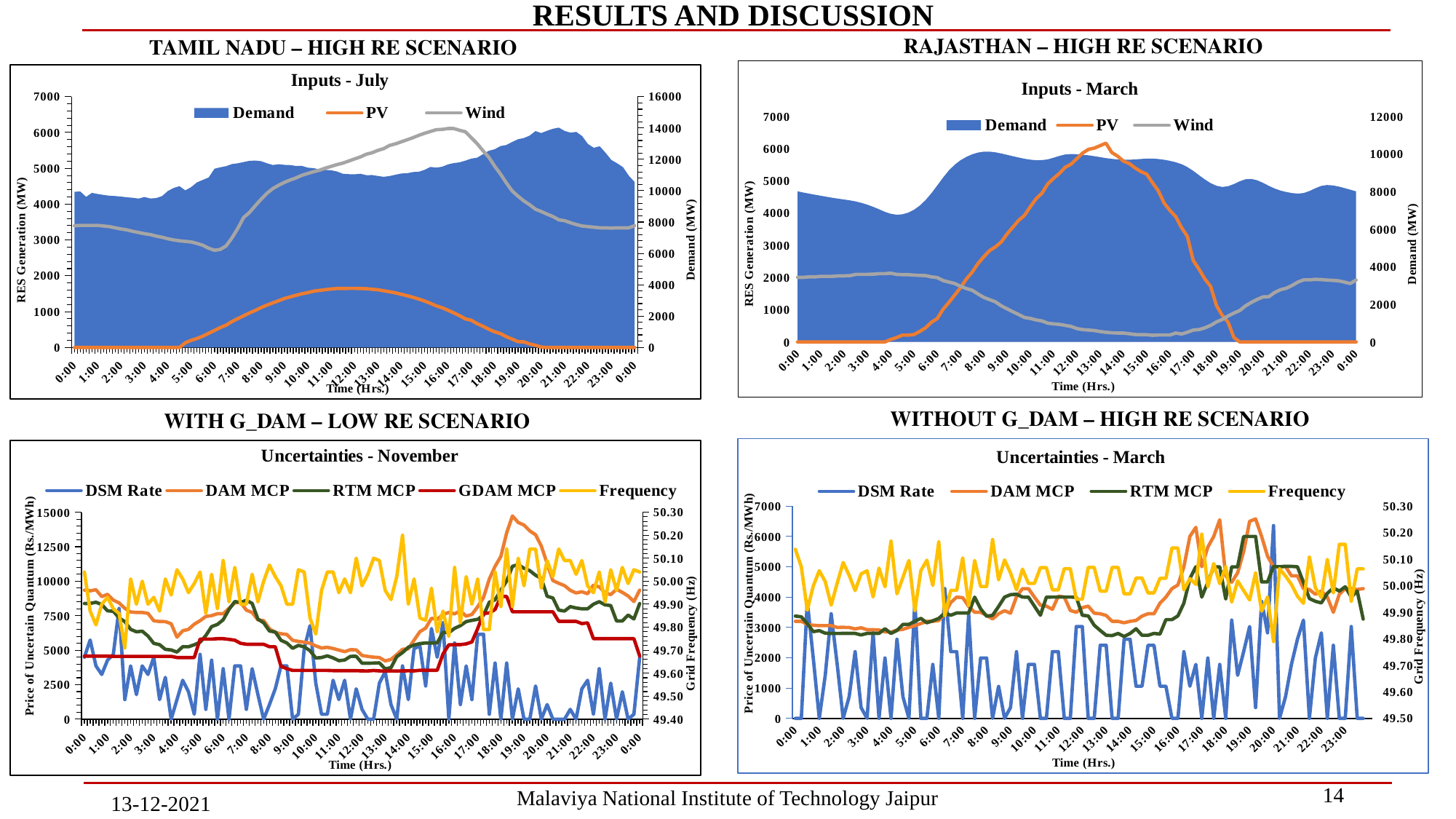

RESULTS AND DISCUSSION
RAJASTHAN – HIGH RE SCENARIO
TAMIL NADU – HIGH RE SCENARIO

### Chart: Inputs - March

| Category | Demand | PV  | Wind |
|---|---|---|---|
| 1 | 8013.5 | 0.0 | 2004.799992968748 |
| 1.0416666666666666E-2 | 7949.5 | 0.0 | 2004.799992968748 |
| 2.0833333333333332E-2 | 7889.5 | 0.0 | 2020.160111093756 |
| 3.125E-2 | 7832.0 | 0.0 | 2020.160111093756 |
| 4.1666666666666664E-2 | 7776.5 | 0.0 | 2035.51987765624 |
| 5.2083333333333336E-2 | 7720.5 | 0.0 | 2035.51987765624 |
| 6.25E-2 | 7667.5 | 0.0 | 2035.51987765624 |
| 7.2916666666666671E-2 | 7619.0 | 0.0 | 2050.879995781248 |
| 8.3333333333333329E-2 | 7576.0 | 0.0 | 2050.879995781248 |
| 9.375E-2 | 7531.0 | 0.0 | 2058.559879062492 |
| 0.10416666666666667 | 7473.5 | 0.0 | 2096.959998593748 |
| 0.11458333333333333 | 7396.5 | 0.0 | 2096.959998593748 |
| 0.125 | 7300.5 | 0.0 | 2096.959998593748 |
| 0.13541666666666666 | 7185.5 | 0.0 | 2104.639881874992 |
| 0.14583333333333334 | 7057.0 | 0.0 | 2120.0 |
| 0.15625 | 6923.0 | 0.0 | 2120.0 |
| 0.16666666666666666 | 6819.0 | 76.6343446535484 | 2135.360118125004 |
| 0.17708333333333334 | 6767.5 | 134.110980167567 | 2096.959998593748 |
| 0.1875 | 6791.0 | 210.74707886883 | 2089.280115312504 |
| 0.19791666666666666 | 6877.0 | 210.74707886883 | 2089.280115312504 |
| 0.20833333333333334 | 7033.0 | 229.906542056074 | 2073.919997187496 |
| 0.21875 | 7255.0 | 325.700349896867 | 2066.240113906256 |
| 0.22916666666666666 | 7552.5 | 440.653620924905 | 2058.559879062492 |
| 0.23958333333333334 | 7914.0 | 613.083527466961 | 2020.160111093756 |
| 0.25 | 8326.5 | 728.036798494998 | 1997.120109687504 |
| 0.26041666666666669 | 8745.5 | 1015.41997606509 | 1904.960104062504 |
| 0.27083333333333331 | 9126.0 | 1226.16793195777 | 1858.880101250004 |
| 0.28125 | 9432.0 | 1456.07447401385 | 1812.800098437504 |
| 0.29166666666666669 | 9668.0 | 1685.98101606992 | 1728.319976093748 |
| 0.30208333333333331 | 9848.0 | 1954.20560747663 | 1659.199971874996 |
| 0.3125 | 9984.0 | 2164.95268634546 | 1605.440085781252 |
| 0.32291666666666702 | 10076.5 | 2433.17727775217 | 1490.240078750004 |
| 0.33333333333333398 | 10123.5 | 2643.92523364486 | 1382.719954999996 |
| 0.34375 | 10124.5 | 2835.5137263503 | 1313.599950781244 |
| 0.35416666666666702 | 10089.0 | 2950.46699737834 | 1244.479946562496 |
| 0.36458333333333398 | 10027.0 | 3103.738317757 | 1121.60005625 |
| 0.375 | 9956.0 | 3352.80344597647 | 1029.440050625 |
| 0.38541666666666702 | 9881.5 | 3563.55140186915 | 937.280045 |
| 0.39583333333333398 | 9812.0 | 3774.29848073798 | 852.799922656244 |
| 0.40625 | 9746.5 | 3927.56980111665 | 760.639917031244 |
| 0.41666666666666702 | 9698.5 | 4195.79439252336 | 729.920032343748 |
| 0.42708333333333398 | 9669.5 | 4444.85952074282 | 683.840029531248 |
| 0.4375 | 9675.0 | 4617.28942728488 | 653.119793281236 |
| 0.44791666666666702 | 9715.5 | 4904.67260485497 | 583.999789062484 |
| 0.45833333333333398 | 9801.5 | 5077.10251139703 | 560.959787656236 |
| 0.46875 | 9898.5 | 5230.3738317757 | 545.600021093748 |
| 0.47916666666666702 | 9975.5 | 5421.96232448114 | 514.879784843736 |
| 0.48958333333333398 | 9998.5 | 5517.75700934579 | 484.15990015624 |
| 0.5 | 9988.0 | 5690.18691588785 | 415.039895937492 |
| 0.51041666666666696 | 9960.0 | 5862.6168224299 | 384.3200112500004 |
| 0.52083333333333404 | 9928.5 | 5977.57009345794 | 368.9598931249932 |
| 0.53125 | 9884.0 | 6015.88726578471 | 353.599774999986 |
| 0.54166666666666696 | 9832.5 | 6092.52336448598 | 322.8798903124932 |
| 0.55208333333333404 | 9781.0 | 6169.15858616338 | 299.8398889062432 |
| 0.5625 | 9742.0 | 5881.77540859329 | 284.4797707812356 |
| 0.57291666666666696 | 9713.0 | 5766.82213756525 | 276.7998874999928 |
| 0.58333333333333404 | 9697.0 | 5613.55081718658 | 276.7998874999928 |
| 0.59375 | 9695.0 | 5536.91559550918 | 253.7598860937428 |
| 0.60416666666666696 | 9711.5 | 5402.80373831775 | 230.7198846874928 |
| 0.61458333333333404 | 9734.5 | 5287.85046728972 | 223.04000140625 |
| 0.625 | 9754.0 | 5211.21436858845 | 223.04000140625 |
| 0.63541666666666696 | 9754.0 | 4942.9906542056 | 207.6798832812428 |
| 0.64583333333333404 | 9735.5 | 4693.92464896228 | 215.3597665624856 |
| 0.65625 | 9694.0 | 4310.7476635514 | 215.3597665624856 |
| 0.66666666666666696 | 9637.5 | 4080.84112149532 | 215.3597665624856 |
| 0.67708333333333404 | 9561.0 | 3889.25175176602 | 276.7998874999928 |
| 0.6875 | 9457.5 | 3544.39193868191 | 246.0800028125 |
| 0.69791666666666696 | 9305.0 | 3276.16822429906 | 299.8398889062432 |
| 0.70833333333333404 | 9104.0 | 2528.97196261682 | 368.9598931249932 |
| 0.71875 | 8872.5 | 2260.74737121011 | 384.3200112500004 |
| 0.72916666666666696 | 8647.0 | 1954.20560747663 | 438.07989734374 |
| 0.73958333333333404 | 8450.0 | 1724.29906542056 | 514.879784843736 |
| 0.75 | 8309.5 | 1130.37324709312 | 622.399908593744 |
| 0.76041666666666696 | 8247.0 | 823.831483359648 | 699.199796093736 |
| 0.77083333333333404 | 8284.5 | 613.083527466961 | 806.719919843744 |
| 0.78125 | 8403.0 | 134.110980167567 | 898.879925468744 |
| 0.79166666666666696 | 8549.5 | 0.0 | 975.679812968736 |
| 0.80208333333333404 | 8655.0 | 0.0 | 1121.60005625 |
| 0.8125 | 8675.0 | 0.0 | 1229.119828437488 |
| 0.82291666666666696 | 8602.0 | 0.0 | 1321.279834062488 |
| 0.83333333333333404 | 8466.5 | 0.0 | 1398.080073125004 |
| 0.84375 | 8307.0 | 0.0 | 1405.759956406244 |
| 0.85416666666666696 | 8164.0 | 0.0 | 1536.320081562504 |
| 0.86458333333333404 | 8054.0 | 0.0 | 1620.79985234374 |
| 0.875 | 7978.5 | 0.0 | 1666.87985515624 |
| 0.88541666666666696 | 7921.5 | 0.0 | 1751.359977499996 |
| 0.89583333333333404 | 7895.5 | 0.0 | 1858.880101250004 |
| 0.90625 | 7924.5 | 0.0 | 1928.000105468756 |
| 0.91666666666666696 | 8032.5 | 0.0 | 1928.000105468756 |
| 0.92708333333333404 | 8177.0 | 0.0 | 1943.35987203124 |
| 0.9375 | 8301.0 | 0.0 | 1935.679988749996 |
| 0.94791666666666696 | 8349.5 | 0.0 | 1920.319870624992 |
| 0.95833333333333404 | 8332.0 | 0.0 | 1912.639987343748 |
| 0.96875 | 8269.5 | 0.0 | 1897.27986921874 |
| 0.97916666666666696 | 8190.0 | 0.0 | 1858.880101250004 |
| 0.98958333333333404 | 8103.5 | 0.0 | 1812.800098437504 |
| 1 | 8013.45 | 0.0 | 1923.2 |

### Chart: Inputs - July

| Category | Demand | PV  | Wind |
|---|---|---|---|
| 1 | 9931.18267556563 | 0.0 | 3396.94174700961 |
| 1.0416666666666666E-2 | 9949.51530163249 | 0.0 | 3405.186035989 |
| 2.0833333333333332E-2 | 9605.7606321982 | 0.0 | 3405.186035989 |
| 3.125E-2 | 9862.01576231364 | 0.0 | 3405.186035989 |
| 4.1666666666666664E-2 | 9787.57252141243 | 0.0 | 3405.186035989 |
| 5.2083333333333336E-2 | 9728.36279130454 | 0.0 | 3388.69745803023 |
| 6.25E-2 | 9676.45597076098 | 0.0 | 3372.20888007146 |
| 7.2916666666666671E-2 | 9655.92401506774 | 0.0 | 3339.23172415393 |
| 8.3333333333333329E-2 | 9622.16956133026 | 0.0 | 3306.2545682364 |
| 9.375E-2 | 9577.82885654769 | 0.0 | 3281.52170129824 |
| 0.10416666666666667 | 9545.5816900525 | 0.0 | 3240.30025640133 |
| 0.11458333333333333 | 9496.29910862483 | 0.0 | 3207.32310048379 |
| 0.125 | 9596.7036734166 | 0.0 | 3174.34594456626 |
| 0.13541666666666666 | 9502.90090811613 | 0.0 | 3149.61307762811 |
| 0.14583333333333334 | 9524.79097287508 | 0.0 | 3108.39163273119 |
| 0.15625 | 9649.7817533425 | 0.0 | 3075.41447681366 |
| 0.16666666666666666 | 9976.52272825141 | 0.0 | 3034.19303191674 |
| 0.17708333333333334 | 10172.7669297074 | 0.0 | 3001.21587599921 |
| 0.1875 | 10287.9626087139 | 0.0 | 2976.48300906106 |
| 0.19791666666666666 | 10019.6536695296 | 130.832203566586 | 2959.99443110229 |
| 0.20833333333333334 | 10225.4849738894 | 198.399207425174 | 2943.50585314352 |
| 0.21875 | 10530.105640865 | 248.529565126707 | 2902.2844082466 |
| 0.22916666666666666 | 10685.6590505742 | 316.096568985295 | 2852.8186743703 |
| 0.23958333333333334 | 10840.0974128611 | 394.561476692043 | 2770.37578457647 |
| 0.25 | 11399.6599268904 | 475.205965168421 | 2712.66576172078 |
| 0.26041666666666669 | 11490.8939026187 | 555.850453644801 | 2737.39862865893 |
| 0.27083333333333331 | 11567.0742934657 | 623.417457503389 | 2836.33009641154 |
| 0.28125 | 11698.05678 | 723.678172906455 | 3058.92589885489 |
| 0.29166666666666669 | 11748.1205734363 | 804.322661382834 | 3322.74314619516 |
| 0.30208333333333331 | 11826.5110887987 | 884.967149859213 | 3627.78183843235 |
| 0.3125 | 11904.1322208431 | 963.43205756596 | 3767.93475108187 |
| 0.32291666666666702 | 11921.4507319469 | 1033.17864219418 | 3957.55339760769 |
| 0.33333333333333398 | 11880.3677444806 | 1113.82313067055 | 4138.92775515413 |
| 0.34375 | 11746.8569293878 | 1181.39013452914 | 4303.8135347418 |
| 0.35416666666666702 | 11638.438397484 | 1244.59797684847 | 4435.72215841193 |
| 0.36458333333333398 | 11689.36758 | 1303.44665762853 | 4526.40933718515 |
| 0.375 | 11645.8984161664 | 1366.65449994785 | 4608.85222697898 |
| 0.38541666666666702 | 11632.5907025765 | 1412.42569611012 | 4674.80653881405 |
| 0.39583333333333398 | 11575.3957885177 | 1458.19689227239 | 4732.51656166974 |
| 0.40625 | 11577.957883521 | 1497.42934612576 | 4806.71516248419 |
| 0.41666666666666702 | 11467.7035768643 | 1532.30263843987 | 4856.18089636049 |
| 0.42708333333333398 | 11435.9670586781 | 1571.53509229325 | 4905.64663023679 |
| 0.4375 | 11352.9571447364 | 1591.15131921993 | 4946.86807513371 |
| 0.44791666666666702 | 11327.1441091972 | 1612.94712691625 | 5004.57809798939 |
| 0.45833333333333398 | 11300.8618708842 | 1630.38377307331 | 5054.04383186569 |
| 0.46875 | 11223.5558215009 | 1643.4612576911 | 5103.50956574199 |
| 0.47916666666666702 | 11080.4544836799 | 1643.4612576911 | 5144.73101063891 |
| 0.48958333333333398 | 11055.4348498462 | 1647.82041923036 | 5202.4410334946 |
| 0.5 | 11043.2179113164 | 1647.82041923036 | 5260.15105635028 |
| 0.51041666666666696 | 11079.5781609189 | 1645.64083846073 | 5317.86107920596 |
| 0.52083333333333404 | 10990.7509090748 | 1639.10209615184 | 5392.05968002041 |
| 0.53125 | 10997.5693503833 | 1623.84503076441 | 5433.28112491733 |
| 0.54166666666666696 | 10937.5301385434 | 1610.76754614662 | 5499.2354367524 |
| 0.55208333333333404 | 10881.4680219968 | 1580.25341537178 | 5548.7011706287 |
| 0.5625 | 10932.0794245674 | 1554.09844613619 | 5639.38834940192 |
| 0.57291666666666696 | 11015.3273070022 | 1523.58431536135 | 5680.60979429884 |
| 0.58333333333333404 | 11095.2439494932 | 1484.35186150797 | 5738.31981715452 |
| 0.59375 | 11113.213629303 | 1445.1194076546 | 5796.0298400102 |
| 0.60416666666666696 | 11187.8657011406 | 1399.34821149233 | 5853.73986286589 |
| 0.61458333333333404 | 11207.1415163251 | 1349.2178537908 | 5919.69417470096 |
| 0.625 | 11327.512671968 | 1294.72833455 | 5977.40419755664 |
| 0.63541666666666696 | 11513.9213787001 | 1231.52049223068 | 6026.86993143294 |
| 0.64583333333333404 | 11468.3853568883 | 1161.77390760246 | 6076.33566530924 |
| 0.65625 | 11523.6851355853 | 1109.46396913129 | 6084.57995428863 |
| 0.66666666666666696 | 11676.0514745308 | 1039.71738450307 | 6109.31282122678 |
| 0.67708333333333404 | 11759.8981990234 | 965.611638335592 | 6109.31282122678 |
| 0.6875 | 11807.3959408113 | 887.146730628845 | 6059.84708735048 |
| 0.69791666666666696 | 11917.6935525855 | 795.604338304307 | 6018.62564245356 |
| 0.70833333333333404 | 12044.7682463205 | 758.551465220565 | 5853.73986286589 |
| 0.71875 | 12099.8877528194 | 664.829492126394 | 5688.85408327822 |
| 0.72916666666666696 | 12327.7384117091 | 590.723745958911 | 5490.99114777302 |
| 0.73958333333333404 | 12545.7239852541 | 507.899676712899 | 5309.61679022658 |
| 0.75 | 12637.4597165228 | 438.15309208468 | 5062.28812084508 |
| 0.76041666666666696 | 12846.2857208809 | 385.843153613515 | 4839.69231840172 |
| 0.77083333333333404 | 12912.7137615207 | 298.65992282824 | 4592.36364902022 |
| 0.78125 | 13105.080492507 | 233.272499739284 | 4369.76784657686 |
| 0.79166666666666696 | 13278.2890527667 | 161.346334341432 | 4221.37064494796 |
| 0.80208333333333404 | 13359.9119587261 | 156.987172802168 | 4089.46202127783 |
| 0.8125 | 13511.082347453 | 95.9010609280245 | 3982.28626454584 |
| 0.82291666666666696 | 13798.1571336308 | 58.6005455313932 | 3858.62192985509 |
| 0.83333333333333404 | 13679.0807531038 | 10.6005455313932 | 3792.66761802002 |
| 0.84375 | 13823.45049067 | 0.0 | 3718.46901720557 |
| 0.85416666666666696 | 13949.8866827276 | 0.0 | 3652.5147053705 |
| 0.86458333333333404 | 14024.0339326018 | 0.0 | 3561.82752659728 |
| 0.875 | 13808.5177447828 | 0.0 | 3537.09465965913 |
| 0.88541666666666696 | 13699.2789271709 | 0.0 | 3479.38463680345 |
| 0.89583333333333404 | 13748.3358437685 | 0.0 | 3429.91890292715 |
| 0.90625 | 13481.6643177932 | 0.0 | 3388.69745803023 |
| 0.91666666666666696 | 12974.2359209386 | 0.0 | 3372.20888007146 |
| 0.92708333333333404 | 12736.5047809992 | 0.0 | 3355.7203021127 |
| 0.9375 | 12835.2574375915 | 0.0 | 3339.23172415393 |
| 0.94791666666666696 | 12421.3389724065 | 0.0 | 3339.23172415393 |
| 0.95833333333333404 | 11957.3084754144 | 0.0 | 3330.98743517455 |
| 0.96875 | 11746.4792351684 | 0.0 | 3339.23172415393 |
| 0.97916666666666696 | 11498.3775207619 | 0.0 | 3339.23172415393 |
| 0.98958333333333404 | 10953.4153582166 | 0.0 | 3339.23172415393 |
| 1 | 10553.4153582166 | 0.0 | 3396.94174700961 |
WITHOUT G_DAM – HIGH RE SCENARIO
WITH G_DAM – LOW RE SCENARIO

### Chart: Uncertainties - March

| Category | DSM Rate | DAM MCP | RTM MCP | Frequency |
|---|---|---|---|---|
| 1 | 0.0 | 3199.84 | 3374.48 | 50.1375000103926 |
| 1.0416666666666666E-2 | 0.0 | 3199.79 | 3350.89 | 50.0711538597912 |
| 2.0833333333333332E-2 | 3860.0 | 3099.98 | 3123.96 | 49.907692314652 |
| 3.125E-2 | 1990.0 | 3070.97 | 2860.12 | 49.9990384787027 |
| 4.1666666666666664E-2 | 0.0 | 3059.69 | 2894.9 | 50.0567307835735 |
| 5.2083333333333336E-2 | 1420.0 | 3059.14 | 2809.37 | 50.0153846024056 |
| 6.25E-2 | 3450.0 | 3059.15 | 2801.35 | 49.9269230976142 |
| 7.2916666666666671E-2 | 1780.0 | 3000.35 | 2800.99 | 50.0096153719185 |
| 8.3333333333333329E-2 | 0.0 | 3000.85 | 2801.93 | 50.0874999834941 |
| 9.375E-2 | 712.0 | 2998.78 | 2801.27 | 50.0394230921122 |
| 0.10416666666666667 | 2200.0 | 2949.54 | 2801.55 | 49.9817307872414 |
| 0.11458333333333333 | 356.0 | 2987.84 | 2750.95 | 50.044230754841 |
| 0.125 | 0.0 | 2925.16 | 2801.78 | 50.0567307835735 |
| 0.13541666666666666 | 2820.0 | 2925.47 | 2801.77 | 49.9576922975348 |
| 0.14583333333333334 | 0.0 | 2914.34 | 2801.85 | 50.0663461530467 |
| 0.15625 | 1990.0 | 2850.82 | 2956.88 | 49.9961538634591 |
| 0.16666666666666666 | 0.0 | 2844.34 | 2801.12 | 50.168269232321 |
| 0.17708333333333334 | 2610.0 | 2911.61 | 2900.93 | 49.9692307585089 |
| 0.1875 | 712.0 | 2937.92 | 3099.84 | 50.0317307701242 |
| 0.19791666666666666 | 0.0 | 3000.5 | 3099.97 | 50.0951923054821 |
| 0.20833333333333334 | 3860.0 | 3059.6 | 3202.96 | 49.9067307909094 |
| 0.21875 | 0.0 | 3127.68 | 3299.09 | 50.0567307835735 |
| 0.22916666666666666 | 0.0 | 3199.95 | 3150.8 | 50.0961538292247 |
| 0.23958333333333334 | 1780.0 | 3199.59 | 3219.23 | 50.0009615261879 |
| 0.25 | 0.0 | 3227.41 | 3298.46 | 50.1653846170775 |
| 0.26041666666666669 | 4280.0 | 3469.28 | 3477.62 | 49.8865384842046 |
| 0.27083333333333331 | 2200.0 | 3820.86 | 3400.4 | 49.982692310984 |
| 0.28125 | 2200.0 | 3999.44 | 3477.45 | 49.982692310984 |
| 0.29166666666666669 | 0.0 | 3980.32 | 3477.99 | 50.1048076749553 |
| 0.30208333333333331 | 3450.0 | 3692.86 | 3477.31 | 49.9259615298559 |
| 0.3125 | 0.0 | 3500.38 | 3998.7 | 50.0951923054821 |
| 0.32291666666666702 | 1990.0 | 3500.6 | 3612.52 | 49.9971153872017 |
| 0.33333333333333398 | 1990.0 | 3398.67 | 3369.46 | 49.9971153872017 |
| 0.34375 | 0.0 | 3279.9 | 3400.23 | 50.1740384628081 |
| 0.35416666666666702 | 1060.0 | 3450.23 | 3688.86 | 50.022115400651 |
| 0.36458333333333398 | 0.0 | 3550.28 | 3999.23 | 50.097115396983 |
| 0.375 | 356.0 | 3469.59 | 4079.72 | 50.0480769378428 |
| 0.38541666666666702 | 2200.0 | 4012.01 | 4093.4 | 49.984615402485 |
| 0.39583333333333398 | 0.0 | 4279.23 | 4000.06 | 50.0625000140605 |
| 0.40625 | 1780.0 | 4279.22 | 3999.48 | 50.0086538481759 |
| 0.41666666666666702 | 1780.0 | 3999.98 | 3700.16 | 50.0086538481759 |
| 0.42708333333333398 | 0.0 | 3734.5 | 3400.87 | 50.0682692445476 |
| 0.4375 | 0.0 | 3700.74 | 3999.4 | 50.0682692445476 |
| 0.44791666666666702 | 2200.0 | 3598.09 | 3999.62 | 49.984615402485 |
| 0.45833333333333398 | 2200.0 | 4030.73 | 3999.82 | 49.984615402485 |
| 0.46875 | 0.0 | 4000.43 | 4000.17 | 50.0644230615457 |
| 0.47916666666666702 | 0.0 | 3559.93 | 3999.81 | 50.0644230615457 |
| 0.48958333333333398 | 3030.0 | 3499.16 | 3999.22 | 49.9490384518042 |
| 0.5 | 3030.0 | 3650.8 | 3400.6 | 49.9490384518042 |
| 0.51041666666666696 | 0.0 | 3700.45 | 3379.93 | 50.0692307682902 |
| 0.52083333333333404 | 0.0 | 3469.22 | 3071.2 | 50.0692307682902 |
| 0.53125 | 2410.0 | 3450.76 | 2900.24 | 49.9798076957405 |
| 0.54166666666666696 | 2410.0 | 3394.04 | 2739.36 | 49.9798076957405 |
| 0.55208333333333404 | 0.0 | 3200.71 | 2729.89 | 50.0692307682902 |
| 0.5625 | 0.0 | 3199.64 | 2800.15 | 50.0692307682902 |
| 0.57291666666666696 | 2610.0 | 3151.81 | 2699.97 | 49.9692307585089 |
| 0.58333333333333404 | 2610.0 | 3200.15 | 2798.4 | 49.9692307585089 |
| 0.59375 | 1060.0 | 3229.94 | 2956.53 | 50.0288461548807 |
| 0.60416666666666696 | 1060.0 | 3374.81 | 2740.0 | 50.0288461548807 |
| 0.61458333333333404 | 2410.0 | 3450.05 | 2739.72 | 49.9730769415108 |
| 0.625 | 2410.0 | 3450.65 | 2801.21 | 49.9730769415108 |
| 0.63541666666666696 | 1060.0 | 3800.18 | 2779.9 | 50.0278846311381 |
| 0.64583333333333404 | 1060.0 | 4000.07 | 3257.59 | 50.0278846311381 |
| 0.65625 | 0.0 | 4279.13 | 3255.56 | 50.1423076951292 |
| 0.66666666666666696 | 0.0 | 4399.03 | 3379.27 | 50.1423076951292 |
| 0.67708333333333404 | 2200.0 | 4999.98 | 3799.24 | 49.984615402485 |
| 0.6875 | 1060.0 | 6000.62 | 4607.67 | 50.0269230633797 |
| 0.69791666666666696 | 1780.0 | 6300.04 | 5000.5 | 50.0048077091898 |
| 0.70833333333333404 | 0.0 | 4999.87 | 3999.17 | 50.1942307695129 |
| 0.71875 | 1990.0 | 5649.12 | 4489.72 | 49.9961538634591 |
| 0.72916666666666696 | 0.0 | 6000.7 | 4999.08 | 50.0836538445079 |
| 0.73958333333333404 | 1780.0 | 6550.74 | 4999.3 | 50.0076923244333 |
| 0.75 | 0.0 | 4700.21 | 3936.92 | 50.0721153835338 |
| 0.76041666666666696 | 3240.0 | 4489.8 | 4999.91 | 49.9384615585883 |
| 0.77083333333333404 | 1420.0 | 4800.15 | 4999.71 | 50.0182692176491 |
| 0.78125 | 2200.0 | 5500.69 | 6000.72 | 49.9817307872414 |
| 0.79166666666666696 | 3030.0 | 6499.42 | 6000.71 | 49.9461538365606 |
| 0.80208333333333404 | 356.0 | 6578.75 | 6000.57 | 50.0490384615854 |
| 0.8125 | 3860.0 | 5999.81 | 4499.22 | 49.9038461756659 |
| 0.82291666666666696 | 2820.0 | 5350.24 | 4499.87 | 49.9576922975348 |
| 0.83333333333333404 | 6360.0 | 4999.79 | 5011.07 | 49.7894230896669 |
| 0.84375 | 0.0 | 5000.39 | 4999.87 | 50.0644230615457 |
| 0.85416666666666696 | 712.0 | 5010.33 | 5016.23 | 50.0365384768687 |
| 0.86458333333333404 | 1780.0 | 4700.96 | 5013.95 | 50.0048077091898 |
| 0.875 | 2610.0 | 4700.43 | 4999.34 | 49.9605769127783 |
| 0.88541666666666696 | 3240.0 | 4279.47 | 4489.37 | 49.9336538518439 |
| 0.89583333333333404 | 0.0 | 4249.48 | 3952.0 | 50.1086538579572 |
| 0.90625 | 1990.0 | 4093.13 | 3860.8 | 49.9923076804573 |
| 0.91666666666666696 | 2820.0 | 4200.32 | 3808.63 | 49.9557692500496 |
| 0.92708333333333404 | 0.0 | 4000.0 | 4123.22 | 50.0990384444682 |
| 0.9375 | 2410.0 | 3500.26 | 4305.41 | 49.9730769415108 |
| 0.94791666666666696 | 0.0 | 4093.1 | 4199.4 | 50.1557692255964 |
| 0.95833333333333404 | 0.0 | 4279.31 | 4341.01 | 50.1557692255964 |
| 0.96875 | 3030.0 | 4279.69 | 3999.33 | 49.9403846060735 |
| 0.97916666666666696 | 0.0 | 4250.2 | 4199.39 | 50.0634615378031 |
| 0.98958333333333404 | 0.0 | 4279.55 | 3273.27 | 50.0634615378031 |
|  | None | None | None | None |

### Chart: Uncertainties - November

| Category | DSM Rate | DAM MCP | RTM MCP | GDAM MCP | Frequency |
|---|---|---|---|---|---|
| 1 | 4490.0 | 9349.026562500003 | 8383.217499999999 | 4567.150000000001 | 50.04 |
| 1.0416666666666666E-2 | 5740.0 | 9299.164062500002 | 8388.2246875 | 4567.150000000001 | 49.87 |
| 2.0833333333333332E-2 | 3860.0 | 9381.316875 | 8476.945 | 4567.185 | 49.81 |
| 3.125E-2 | 3240.0 | 8884.430937500003 | 8307.4915625 | 4567.156666666667 | 49.9 |
| 4.1666666666666664E-2 | 4280.0 | 9050.595625000002 | 7851.829374999999 | 4567.158333333334 | 49.93 |
| 5.2083333333333336E-2 | 4700.0 | 8629.3725 | 7820.188437499998 | 4550.39 | 49.88 |
| 6.25E-2 | 8029.999999999999 | 8430.0353125 | 7340.414374999999 | 4550.39 | 49.86 |
| 7.2916666666666671E-2 | 1420.0 | 8033.050937499999 | 7070.392187500001 | 4550.3550000000005 | 49.71 |
| 8.3333333333333329E-2 | 3860.0 | 7768.724999999998 | 6511.86875 | 4550.366666666666 | 50.01 |
| 9.375E-2 | 1780.0 | 7733.5384374999985 | 6333.280312500001 | 4550.345 | 49.9 |
| 0.10416666666666667 | 3860.0 | 7733.560937500001 | 6378.784062499999 | 4550.345 | 50.0 |
| 0.11458333333333333 | 3240.0 | 7669.926875 | 6024.3575 | 4550.336666666667 | 49.9 |
| 0.125 | 4490.0 | 7127.88 | 5494.8434375 | 4550.331666666667 | 49.93 |
| 0.13541666666666666 | 1420.0 | 7080.397812500001 | 5401.43625 | 4550.339999999999 | 49.87 |
| 0.14583333333333334 | 3030.0 | 7069.975625000001 | 5061.024062499999 | 4550.3550000000005 | 50.01 |
| 0.15625 | 0.0 | 6917.533437499999 | 5018.046562500001 | 4550.33 | 49.94 |
| 0.16666666666666666 | 1420.0 | 5944.535312500001 | 4865.6171875 | 4466.801666666667 | 50.05 |
| 0.17708333333333334 | 2820.0 | 6407.964687499999 | 5253.776562499997 | 4466.820000000001 | 50.01 |
| 0.1875 | 1990.0 | 6507.621249999998 | 5246.599062500001 | 4466.84 | 49.95 |
| 0.19791666666666666 | 356.0 | 6883.367500000001 | 5395.7103125 | 4466.8949999999995 | 49.99 |
| 0.20833333333333334 | 4700.0 | 7134.579062499997 | 5575.7631249999995 | 5800.435 | 50.04 |
| 0.21875 | 712.0 | 7450.3315625 | 6062.102812499999 | 5800.45 | 49.86 |
| 0.22916666666666666 | 4280.0 | 7503.556875000001 | 6708.630625000001 | 5800.408333333333 | 50.03 |
| 0.23958333333333334 | 0.0 | 7647.986562500001 | 6868.92125 | 5833.843333333333 | 49.88 |
| 0.25 | 3660.0 | 7642.486249999999 | 7204.474999999999 | 5834.058333333333 | 50.09 |
| 0.26041666666666669 | 0.0 | 8035.4725 | 7952.375312499999 | 5783.978333333333 | 49.91 |
| 0.27083333333333331 | 3860.0 | 8433.1825 | 8526.5075 | 5725.376666666667 | 50.06 |
| 0.28125 | 3860.0 | 8473.304062500001 | 8457.549687499999 | 5500.363333333334 | 49.9 |
| 0.29166666666666669 | 712.0 | 7901.045625000001 | 8614.132812499998 | 5431.283333333334 | 49.9 |
| 0.30208333333333331 | 3660.0 | 7730.492187500001 | 8392.053125 | 5430.413333333333 | 50.03 |
| 0.3125 | 1780.0 | 7190.4253125000005 | 7253.063124999998 | 5429.618333333333 | 49.91 |
| 0.32291666666666702 | 0.0 | 7148.468125 | 6983.275937499999 | 5429.259999999999 | 50.0 |
| 0.33333333333333398 | 1060.0 | 6550.948125000001 | 6387.825937500001 | 5249.365 | 50.07 |
| 0.34375 | 2200.0 | 6281.8821875 | 6321.6587500000005 | 5248.911666666666 | 50.02 |
| 0.35416666666666702 | 3860.0 | 6191.683749999998 | 5716.1671875 | 3827.1133333333332 | 49.98 |
| 0.36458333333333398 | 3860.0 | 6144.243437500001 | 5526.11 | 3661.9083333333333 | 49.9 |
| 0.375 | 0.0 | 5715.013125 | 5133.987500000002 | 3534.275 | 49.9 |
| 0.38541666666666702 | 356.0 | 5637.033750000001 | 5346.433749999999 | 3534.16 | 50.05 |
| 0.39583333333333398 | 5110.0 | 5583.076249999999 | 5244.105000000001 | 3534.375 | 50.04 |
| 0.40625 | 6780.0 | 5506.5278124999995 | 4963.681562499999 | 3534.3000000000006 | 49.84 |
| 0.41666666666666702 | 2610.0 | 5307.289374999999 | 4434.871875 | 3533.8433333333337 | 49.77 |
| 0.42708333333333398 | 356.0 | 5157.581875000001 | 4469.165 | 3533.8316666666665 | 49.96 |
| 0.4375 | 356.0 | 5208.4556250000005 | 4589.7709374999995 | 3533.8000000000006 | 50.04 |
| 0.44791666666666702 | 2820.0 | 5121.2071875 | 4440.927812500001 | 3519.963333333333 | 50.04 |
| 0.45833333333333398 | 1420.0 | 5008.054062500001 | 4239.8356250000015 | 3519.688333333333 | 49.95 |
| 0.46875 | 2820.0 | 4896.688437500001 | 4288.999999999999 | 3514.375 | 50.01 |
| 0.47916666666666702 | 0.0 | 5036.037499999998 | 4552.466875 | 3514.2749999999996 | 49.95 |
| 0.48958333333333398 | 2200.0 | 5022.113125 | 4555.8340625 | 3514.316666666667 | 50.1 |
| 0.5 | 712.0 | 4617.9840625 | 4057.3128125000007 | 3498.9249999999997 | 49.98 |
| 0.51041666666666696 | 0.0 | 4549.8521875 | 4055.8990625000006 | 3496.028333333333 | 50.03 |
| 0.52083333333333404 | 0.0 | 4492.7709374999995 | 4067.855937500001 | 3527.783333333333 | 50.1 |
| 0.53125 | 2610.0 | 4468.828437499999 | 4082.596875 | 3501.3116666666665 | 50.09 |
| 0.54166666666666696 | 3450.0 | 4223.623124999999 | 3646.2021875000005 | 3485.625 | 49.96 |
| 0.55208333333333404 | 1060.0 | 4329.938749999998 | 3731.659687500001 | 3500.788333333334 | 49.92 |
| 0.5625 | 0.0 | 4677.4525 | 4526.464062499999 | 3492.405 | 50.02 |
| 0.57291666666666696 | 3860.0 | 5063.1190625 | 4824.16125 | 3500.635 | 50.2 |
| 0.58333333333333404 | 1420.0 | 5102.0846875 | 5213.715000000003 | 3509.1049999999996 | 49.9 |
| 0.59375 | 5110.0 | 5727.118437499999 | 5374.376249999999 | 3501.031666666667 | 50.01 |
| 0.60416666666666696 | 5320.0 | 6337.626875000001 | 5478.2609375 | 3542.931666666667 | 49.84 |
| 0.61458333333333404 | 2410.0 | 6601.6243749999985 | 5526.543750000001 | 3543.0616666666665 | 49.83 |
| 0.625 | 6570.0 | 7312.715625000001 | 5522.595937499999 | 3543.4949999999994 | 49.97 |
| 0.63541666666666696 | 4490.0 | 7230.6959375 | 5537.281562499999 | 3543.82 | 49.78 |
| 0.64583333333333404 | 6990.0 | 7591.295937499999 | 6287.317187500001 | 4737.841666666666 | 49.87 |
| 0.65625 | 0.0 | 7734.100312499999 | 6270.768437499999 | 5387.7266666666665 | 49.76 |
| 0.66666666666666696 | 5530.0 | 7636.182499999998 | 6580.938750000001 | 5397.931666666666 | 50.06 |
| 0.67708333333333404 | 1060.0 | 7857.9784375 | 6780.043749999996 | 5404.933333333333 | 49.82 |
| 0.6875 | 3860.0 | 7466.730937499999 | 7072.745312500001 | 5456.691666666667 | 50.02 |
| 0.69791666666666696 | 1420.0 | 7592.170624999999 | 7164.574375 | 5597.963333333333 | 49.9 |
| 0.70833333333333404 | 6160.0 | 8153.5478125 | 7236.666562499998 | 6569.793333333332 | 50.01 |
| 0.71875 | 6160.0 | 8818.618124999997 | 7529.1003125 | 7665.1466666666665 | 49.79 |
| 0.72916666666666696 | 356.0 | 10156.920312499999 | 8473.405937499998 | 7698.866666666668 | 49.79 |
| 0.73958333333333404 | 4070.0000000000005 | 11074.3509375 | 8651.633125 | 7950.401666666666 | 50.04 |
| 0.75 | 0.0 | 11796.209687499997 | 9343.097812500002 | 8896.951666666666 | 49.89 |
| 0.76041666666666696 | 4070.0000000000005 | 13503.986250000004 | 10020.1378125 | 8896.456666666667 | 50.14 |
| 0.77083333333333404 | 0.0 | 14728.94875 | 11076.753437499996 | 7781.289999999998 | 49.89 |
| 0.78125 | 2200.0 | 14256.840312499999 | 11205.8684375 | 7781.296666666666 | 50.1 |
| 0.79166666666666696 | 0.0 | 14068.436249999999 | 10933.797499999999 | 7781.290000000001 | 49.98 |
| 0.80208333333333404 | 0.0 | 13644.627499999997 | 10765.132499999998 | 7781.31 | 50.14 |
| 0.8125 | 2410.0 | 13362.595625 | 10433.018750000001 | 7781.32 | 50.14 |
| 0.82291666666666696 | 0.0 | 12543.511250000001 | 10200.731250000003 | 7781.293333333332 | 49.97 |
| 0.83333333333333404 | 1060.0 | 11270.7490625 | 8909.6865625 | 7781.256666666665 | 50.09 |
| 0.84375 | 0.0 | 10043.92375 | 8786.673750000004 | 7781.233333333334 | 50.02 |
| 0.85416666666666696 | 0.0 | 9850.6521875 | 7903.2346875 | 7087.954999999999 | 50.14 |
| 0.86458333333333404 | 0.0 | 9681.979999999996 | 7836.1925 | 7087.953333333334 | 50.09 |
| 0.875 | 712.0 | 9338.089687499998 | 8160.476875 | 7087.945 | 50.09 |
| 0.88541666666666696 | 0.0 | 9147.579062500003 | 8057.3853125000005 | 7087.905000000002 | 50.03 |
| 0.89583333333333404 | 2200.0 | 9236.101874999998 | 7998.108124999999 | 6927.466666666666 | 50.09 |
| 0.90625 | 2820.0 | 9091.923437499998 | 7999.207187500002 | 6980.901666666665 | 49.98 |
| 0.91666666666666696 | 356.0 | 9717.043124999998 | 8332.8103125 | 5834.191666666667 | 49.95 |
| 0.92708333333333404 | 3660.0 | 9593.419999999998 | 8514.571875000003 | 5834.185 | 50.04 |
| 0.9375 | 0.0 | 9155.665 | 8287.6725 | 5834.178333333333 | 49.91 |
| 0.94791666666666696 | 2610.0 | 9031.636875 | 8238.104374999999 | 5834.171666666666 | 50.05 |
| 0.95833333333333404 | 0.0 | 9419.91875 | 7116.940624999999 | 5834.173333333333 | 49.96 |
| 0.96875 | 1990.0 | 9190.109062499998 | 7115.923125000002 | 5834.169999999999 | 50.06 |
| 0.97916666666666696 | 0.0 | 8930.3428125 | 7549.014062500001 | 5834.161666666667 | 49.99 |
| 0.98958333333333404 | 356.0 | 8526.2553125 | 7262.680312500001 | 5834.135000000001 | 50.05 |
| 1 | 4490.0 | 9349.026562500003 | 8383.217499999999 | 4567.150000000001 | 50.04 |
14
Malaviya National Institute of Technology Jaipur
13-12-2021